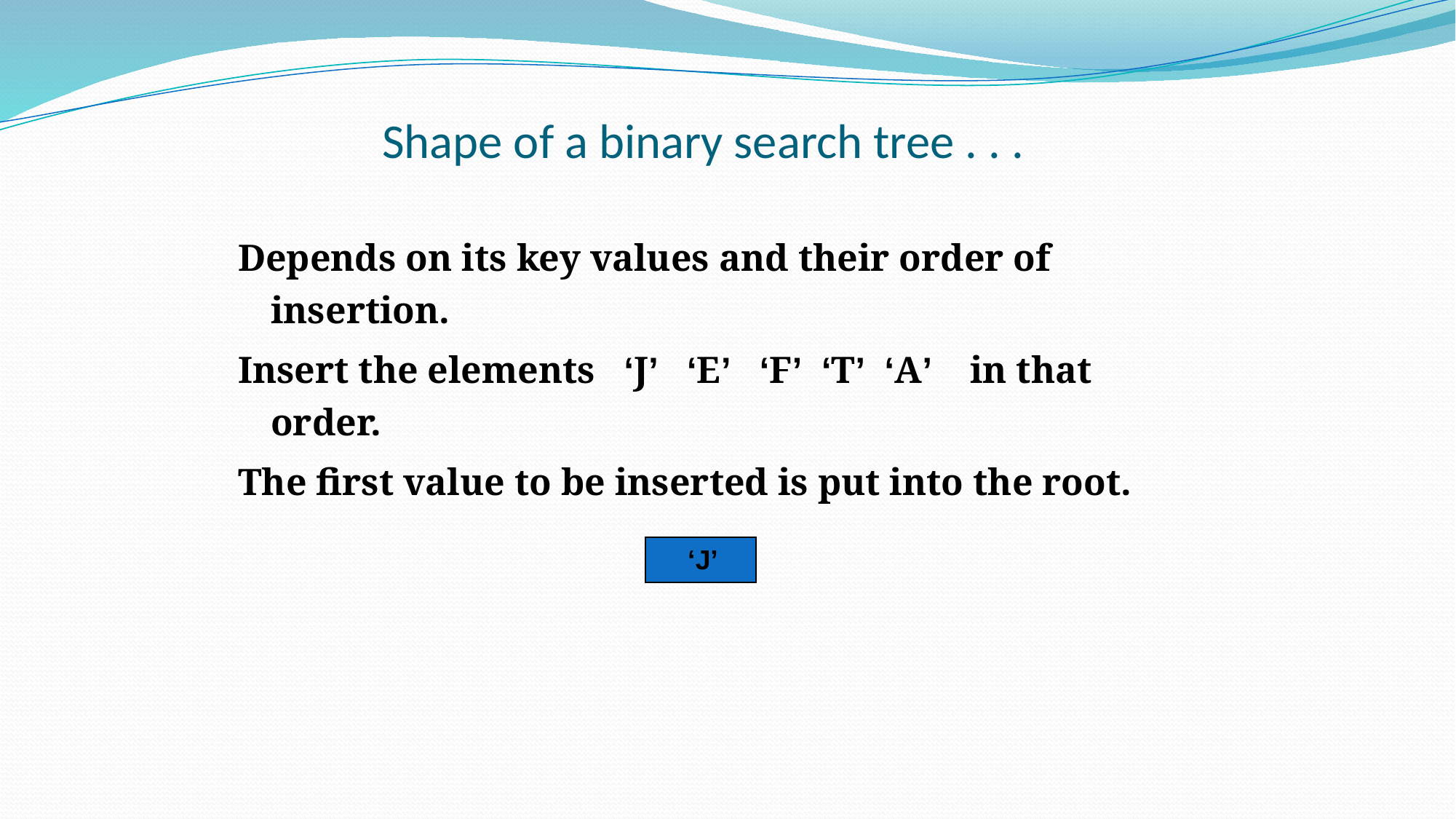

# Shape of a binary search tree . . .
Depends on its key values and their order of insertion.
Insert the elements   ‘J’   ‘E’   ‘F’  ‘T’  ‘A’    in that order.
The first value to be inserted is put into the root.

‘J’